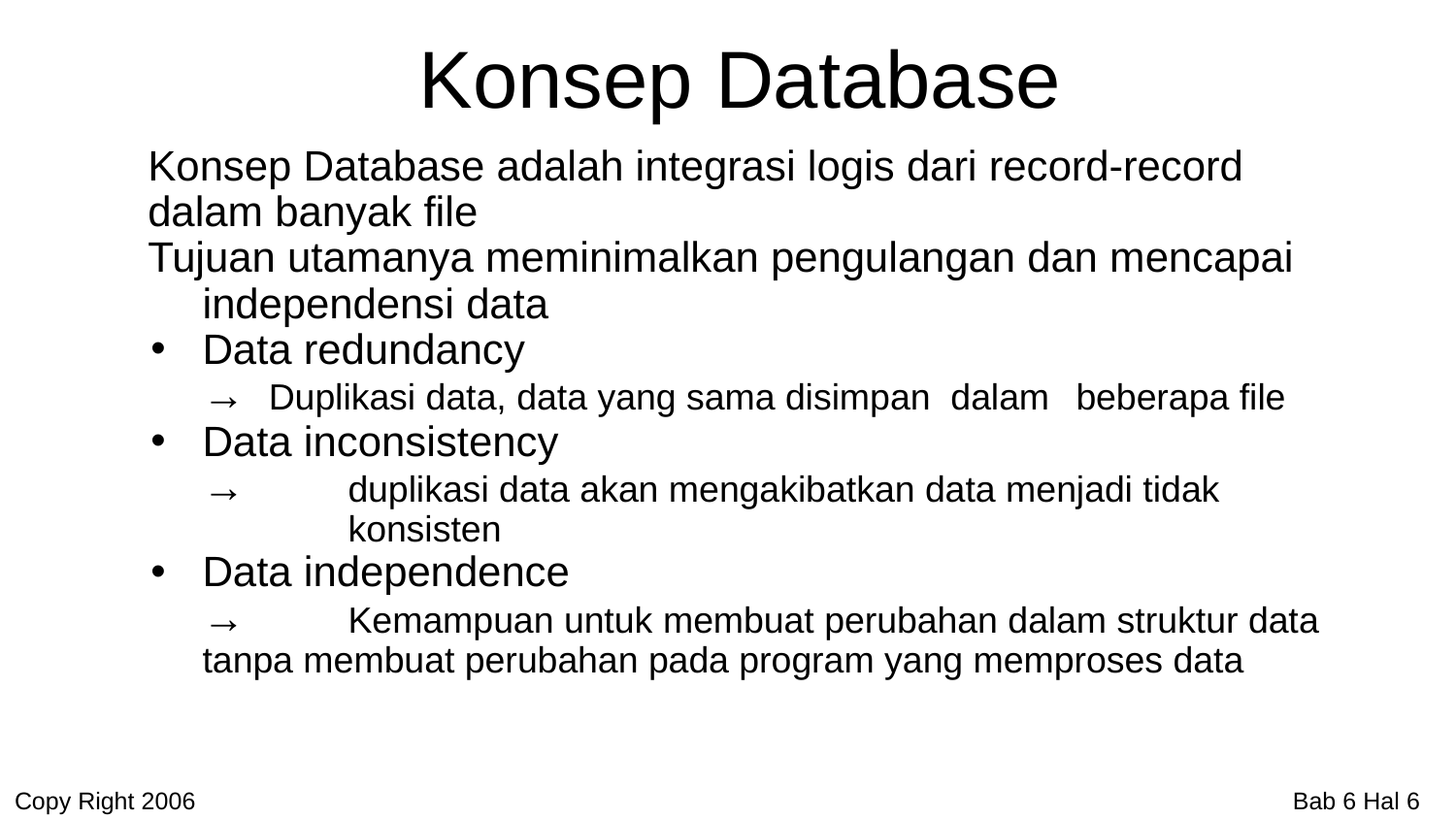

# Konsep Database
Konsep Database adalah integrasi logis dari record-record dalam banyak file
Tujuan utamanya meminimalkan pengulangan dan mencapai independensi data
Data redundancy
	→  Duplikasi data, data yang sama disimpan  dalam 	beberapa file
Data inconsistency
	→ 	duplikasi data akan mengakibatkan data menjadi tidak 	konsisten
Data independence
	→	Kemampuan untuk membuat perubahan dalam struktur data tanpa membuat perubahan pada program yang memproses data